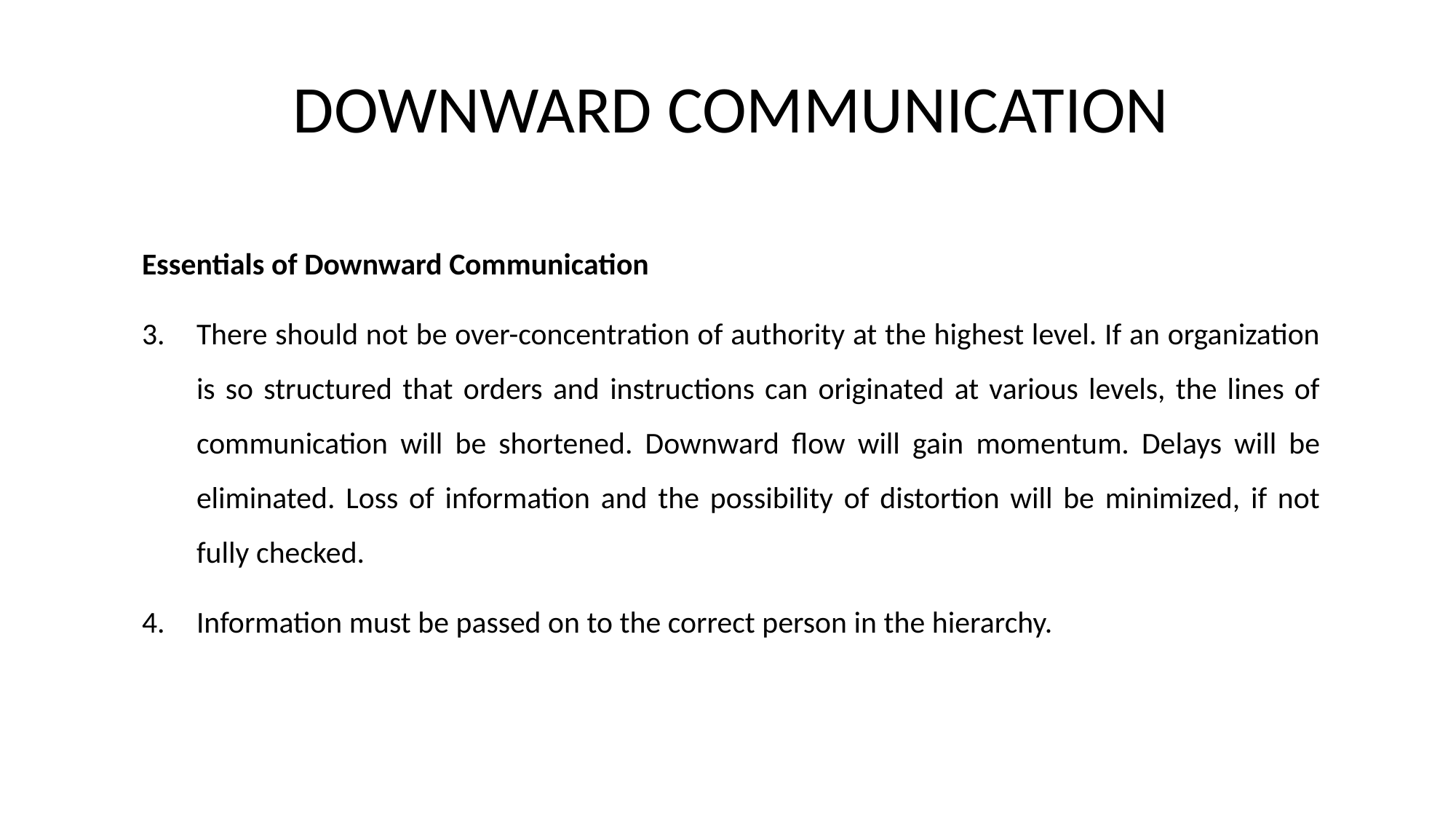

# DOWNWARD COMMUNICATION
Essentials of Downward Communication
There should not be over-concentration of authority at the highest level. If an organization is so structured that orders and instructions can originated at various levels, the lines of communication will be shortened. Downward flow will gain momentum. Delays will be eliminated. Loss of information and the possibility of distortion will be minimized, if not fully checked.
Information must be passed on to the correct person in the hierarchy.